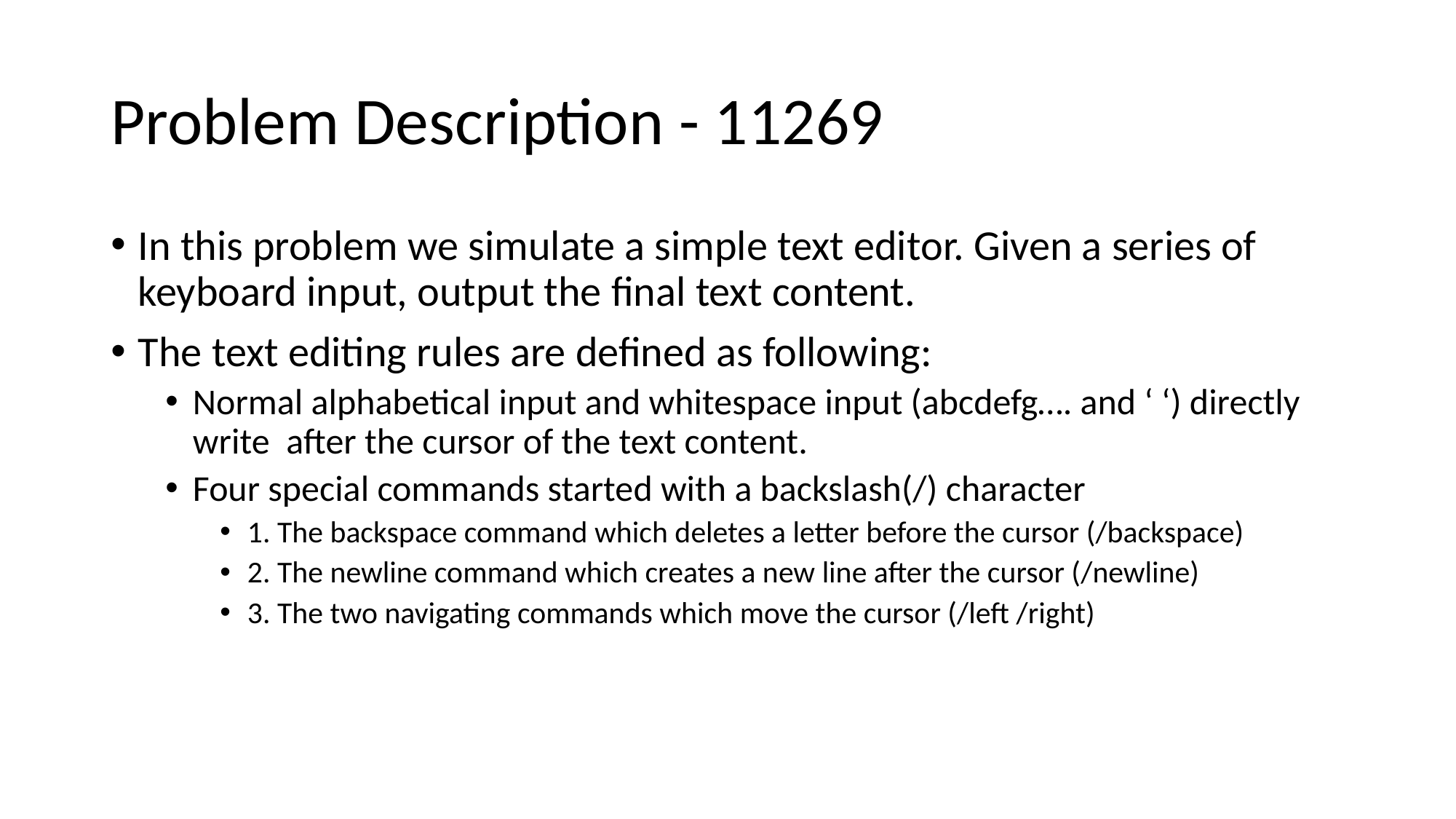

# Problem Description - 11269
In this problem we simulate a simple text editor. Given a series of keyboard input, output the final text content.
The text editing rules are defined as following:
Normal alphabetical input and whitespace input (abcdefg…. and ‘ ‘) directly write  after the cursor of the text content.
Four special commands started with a backslash(/) character
1. The backspace command which deletes a letter before the cursor (/backspace)
2. The newline command which creates a new line after the cursor (/newline)
3. The two navigating commands which move the cursor (/left /right)